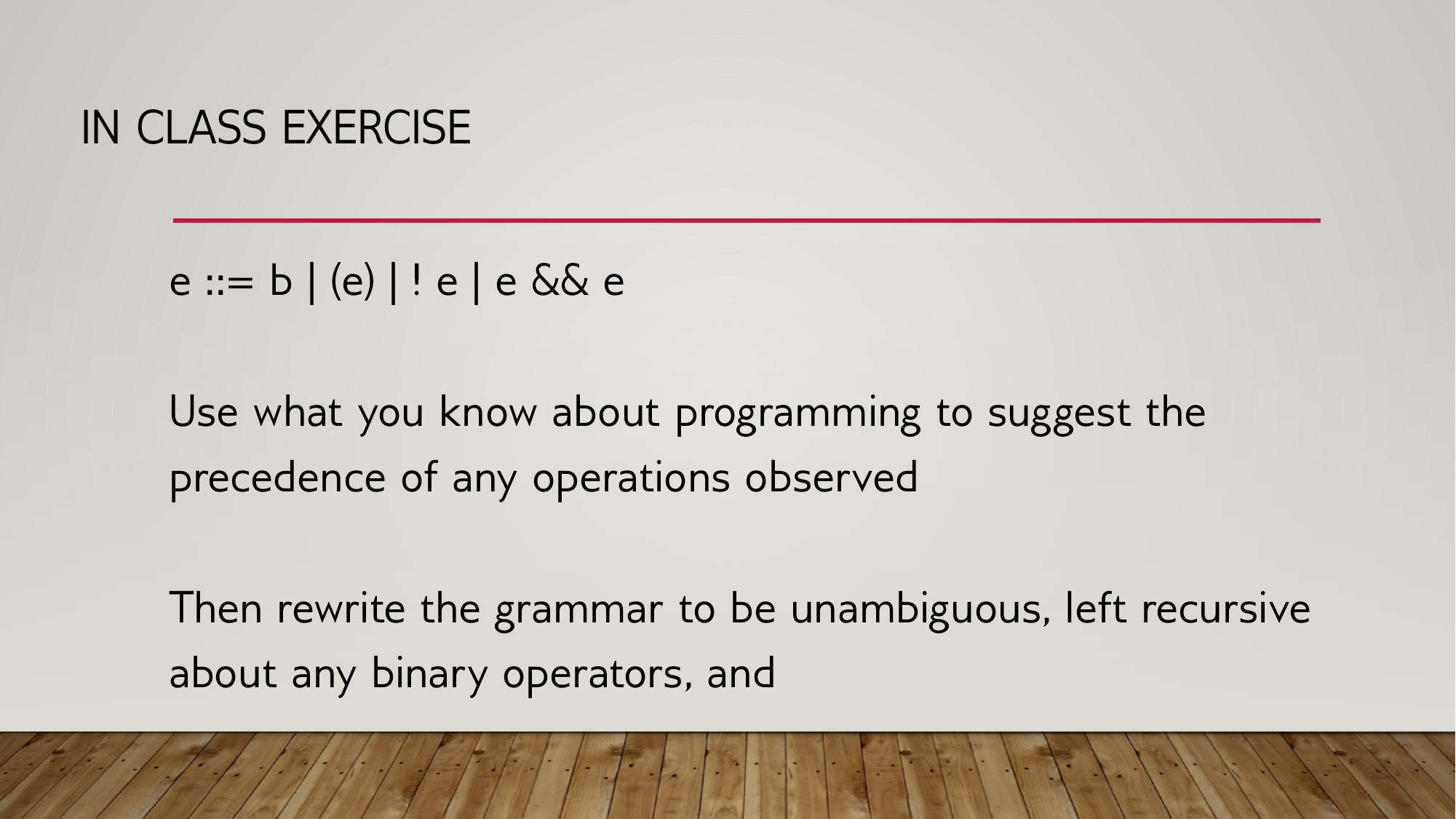

# In class exercise
e ::= b | (e) | ! e | e && e

Use what you know about programming to suggest the precedence of any operations observed

Then rewrite the grammar to be unambiguous, left recursive about any binary operators, and